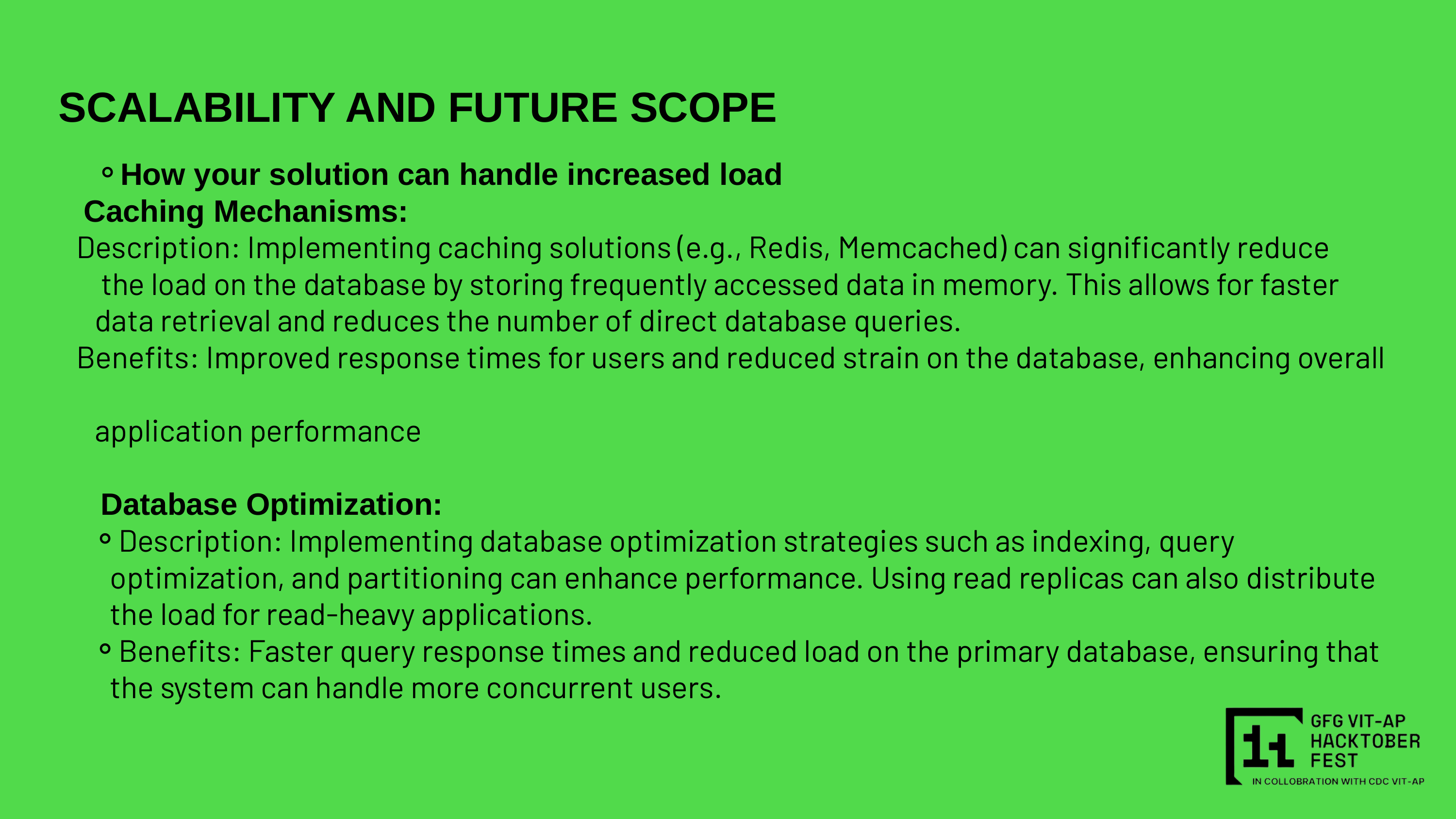

SCALABILITY AND FUTURE SCOPE
How your solution can handle increased load
   Caching Mechanisms:
   Description: Implementing caching solutions (e.g., Redis, Memcached) can significantly reduce
       the load on the database by storing frequently accessed data in memory. This allows for faster
      data retrieval and reduces the number of direct database queries.
   Benefits: Improved response times for users and reduced strain on the database, enhancing overall
      application performance

     Database Optimization:
Description: Implementing database optimization strategies such as indexing, query optimization, and partitioning can enhance performance. Using read replicas can also distribute the load for read-heavy applications.
Benefits: Faster query response times and reduced load on the primary database, ensuring that the system can handle more concurrent users.